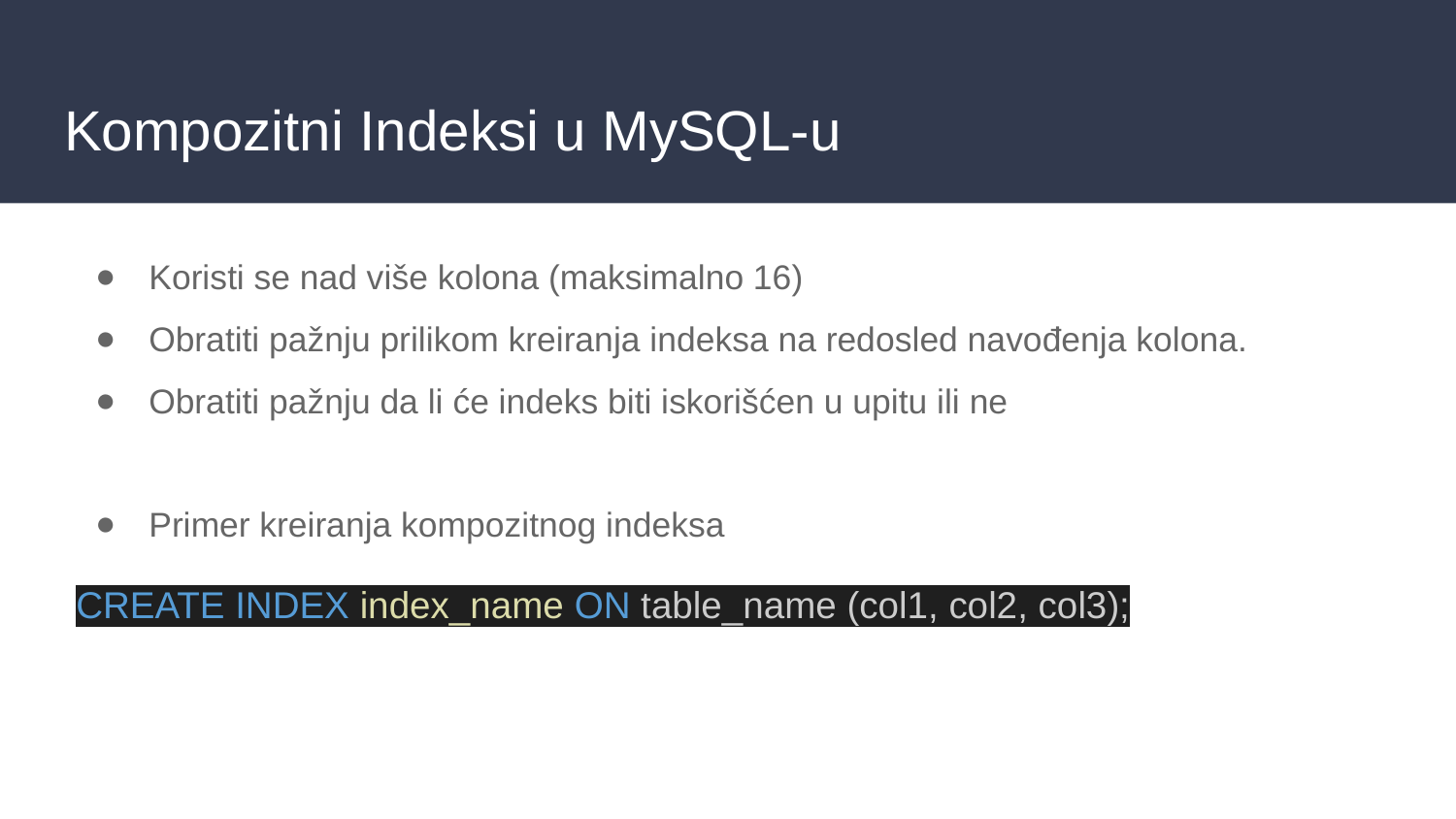

# Kompozitni Indeksi u MySQL-u
Koristi se nad više kolona (maksimalno 16)
Obratiti pažnju prilikom kreiranja indeksa na redosled navođenja kolona.
Obratiti pažnju da li će indeks biti iskorišćen u upitu ili ne

Primer kreiranja kompozitnog indeksa
CREATE INDEX index_name ON table_name (col1, col2, col3);